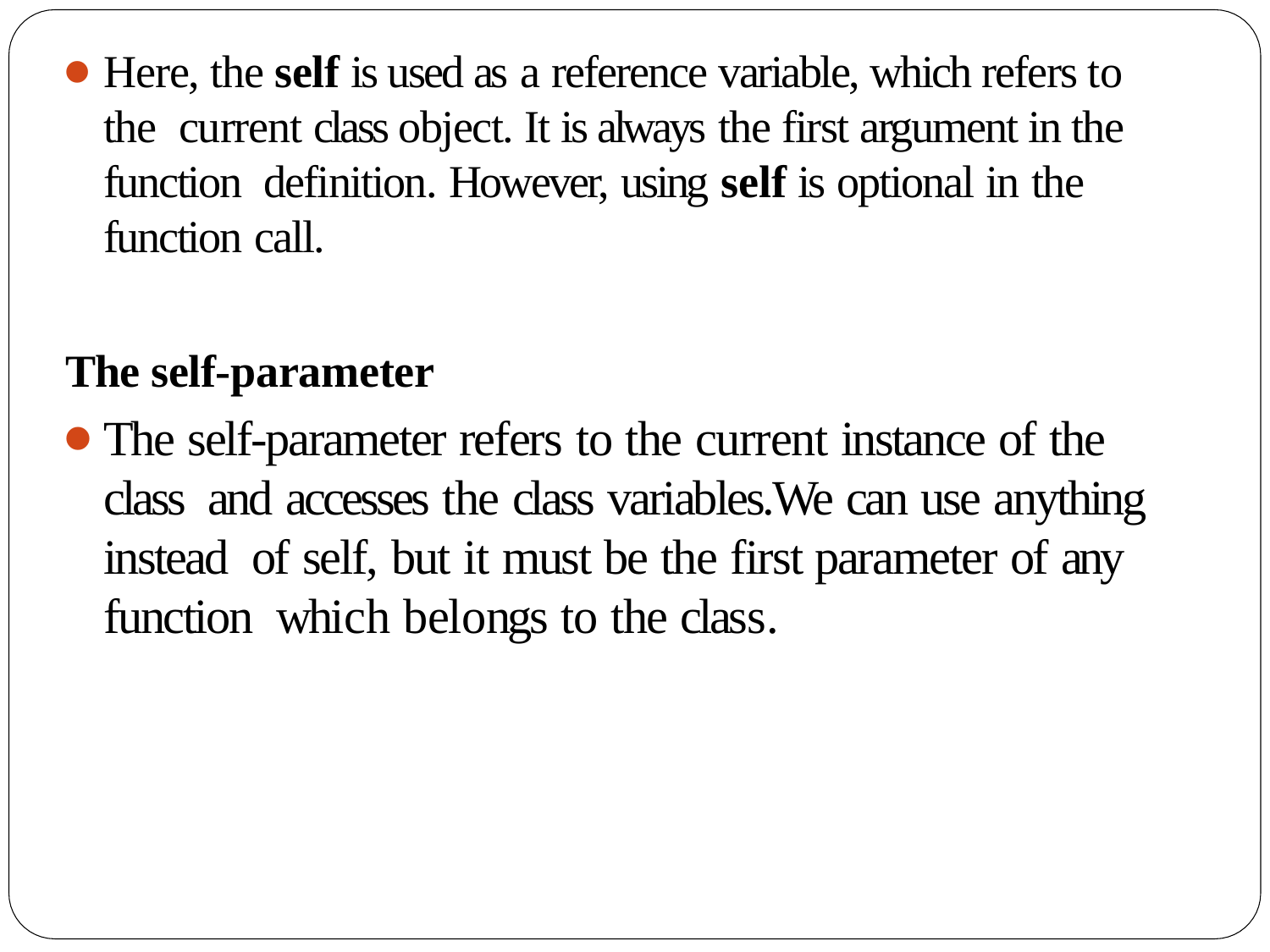

Here, the self is used as a reference variable, which refers to the  current class object. It is always the first argument in the function  definition. However, using self is optional in the function call.

The self-parameter
The self-parameter refers to the current instance of the class  and accesses the class variables.We can use anything instead  of self, but it must be the first parameter of any function  which belongs to the class.